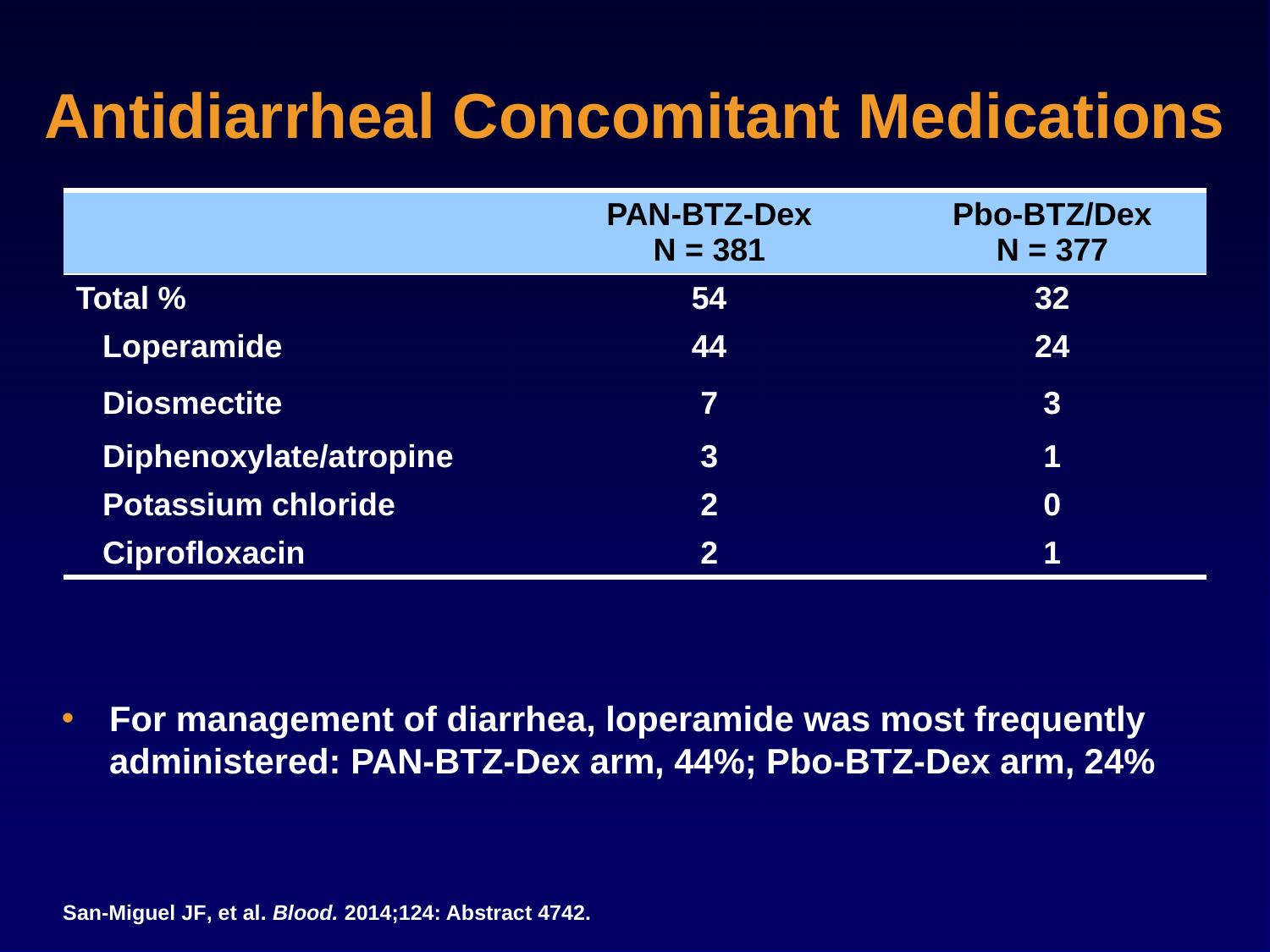

# Antidiarrheal Concomitant Medications
|  | PAN-BTZ-Dex N = 381 | Pbo-BTZ/Dex N = 377 |
| --- | --- | --- |
| Total % | 54 | 32 |
| Loperamide | 44 | 24 |
| Diosmectite | 7 | 3 |
| Diphenoxylate/atropine | 3 | 1 |
| Potassium chloride | 2 | 0 |
| Ciprofloxacin | 2 | 1 |
For management of diarrhea, loperamide was most frequently administered: PAN-BTZ-Dex arm, 44%; Pbo-BTZ-Dex arm, 24%
San-Miguel JF, et al. Blood. 2014;124: Abstract 4742.